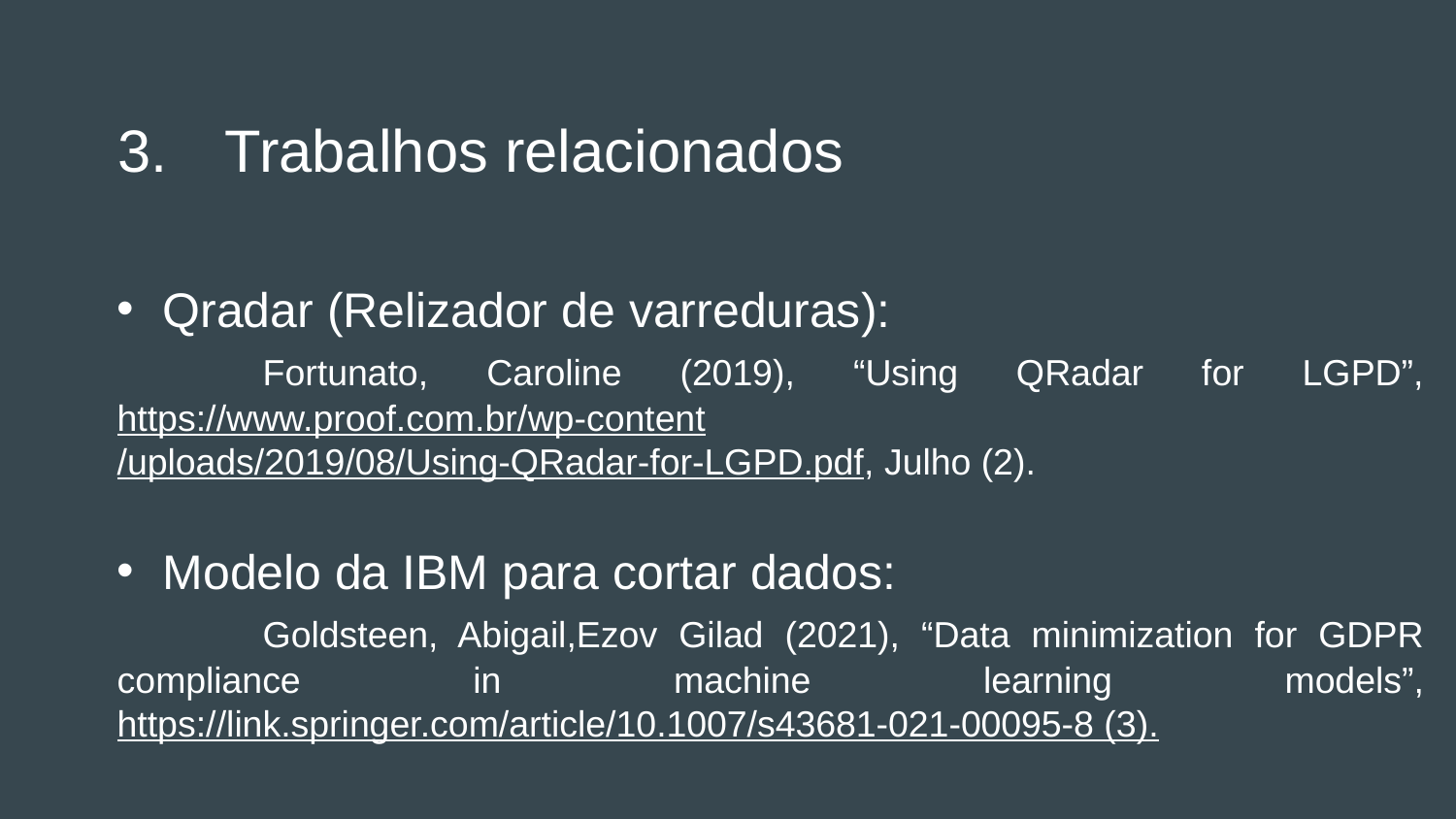

# Trabalhos relacionados
Qradar (Relizador de varreduras):
	Fortunato, Caroline (2019), “Using QRadar for LGPD”, https://www.proof.com.br/wp-content/uploads/2019/08/Using-QRadar-for-LGPD.pdf, Julho (2).

Modelo da IBM para cortar dados:
	Goldsteen, Abigail,Ezov Gilad (2021), “Data minimization for GDPR compliance in machine learning models”, https://link.springer.com/article/10.1007/s43681-021-00095-8 (3).